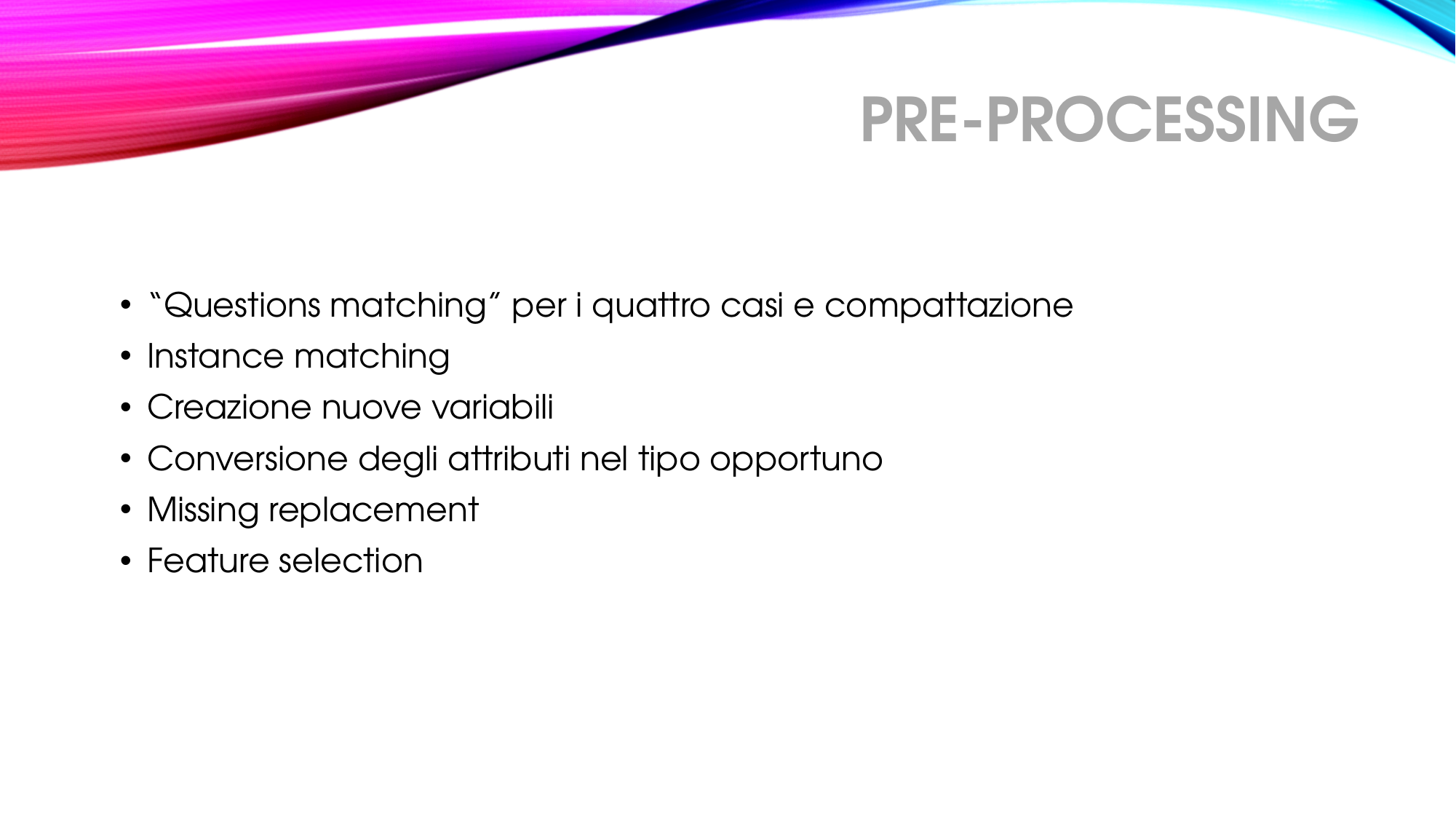

# PRE-PROCESSING
“Questions matching” per i quattro casi e compattazione
Instance matching
Creazione nuove variabili
Conversione degli attributi nel tipo opportuno
Missing replacement
Feature selection